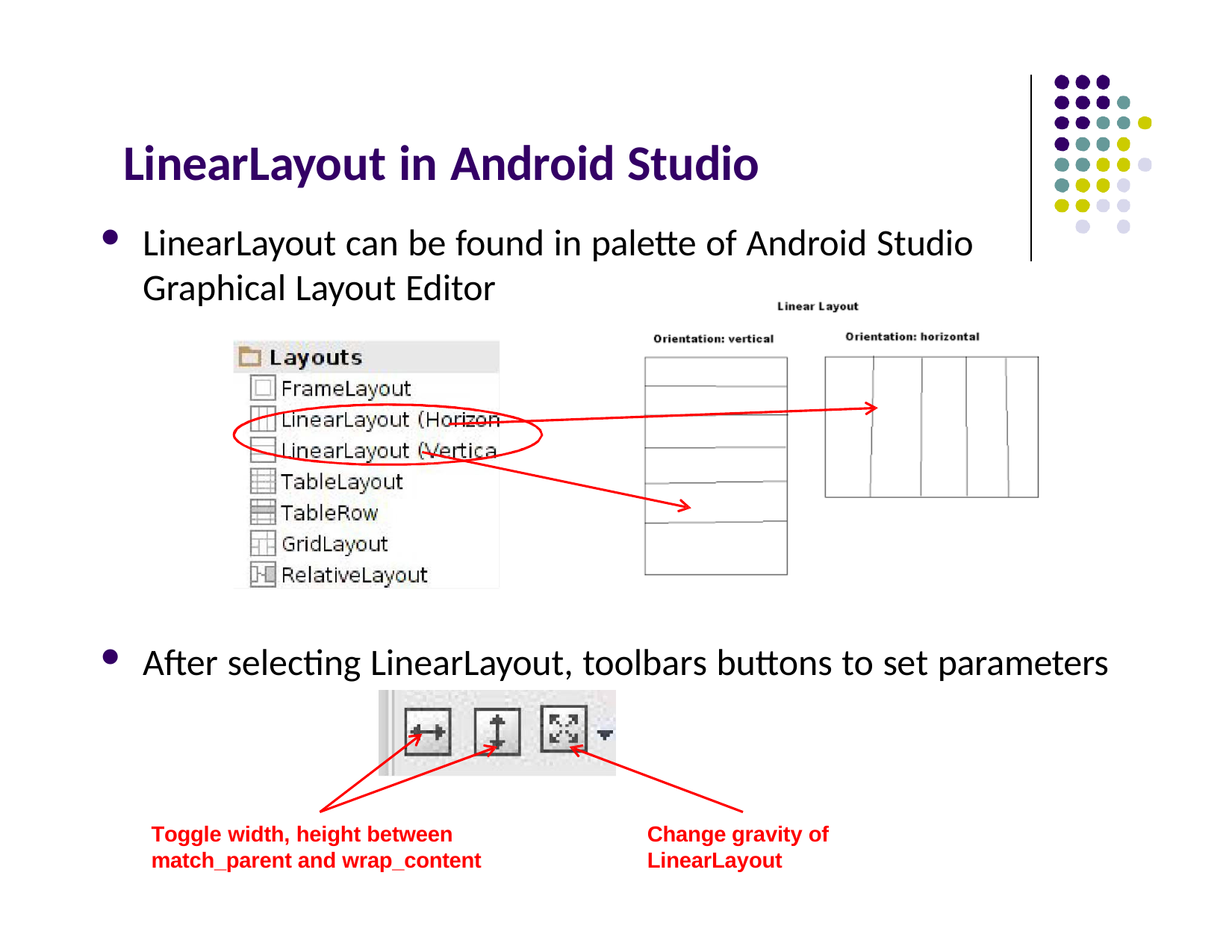

# LinearLayout in Android Studio
LinearLayout can be found in palette of Android Studio Graphical Layout Editor

After selecting LinearLayout, toolbars buttons to set parameters

Toggle width, height between match_parent and wrap_content
Change gravity of LinearLayout